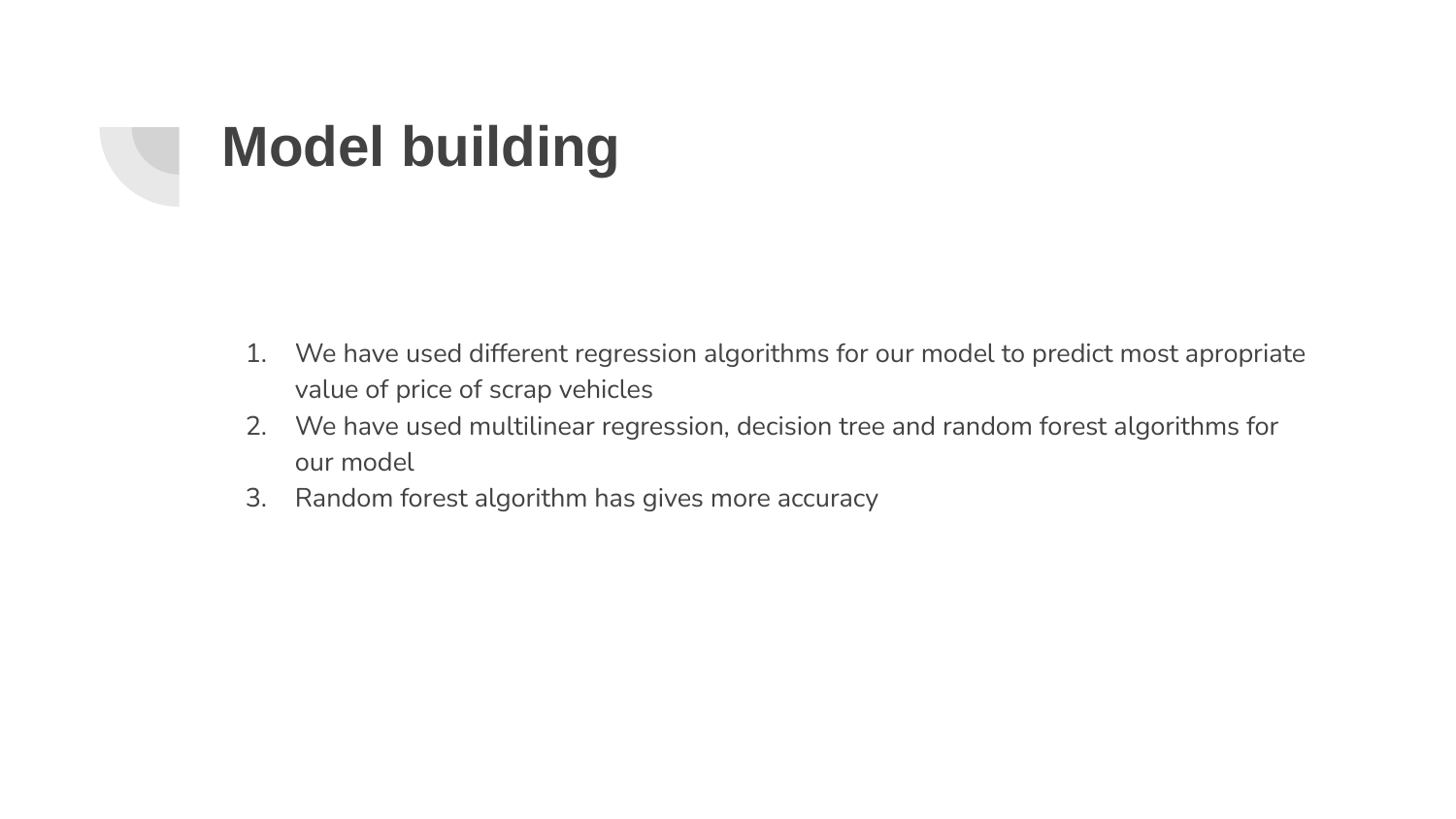

# Model building
We have used different regression algorithms for our model to predict most apropriate value of price of scrap vehicles
We have used multilinear regression, decision tree and random forest algorithms for our model
Random forest algorithm has gives more accuracy